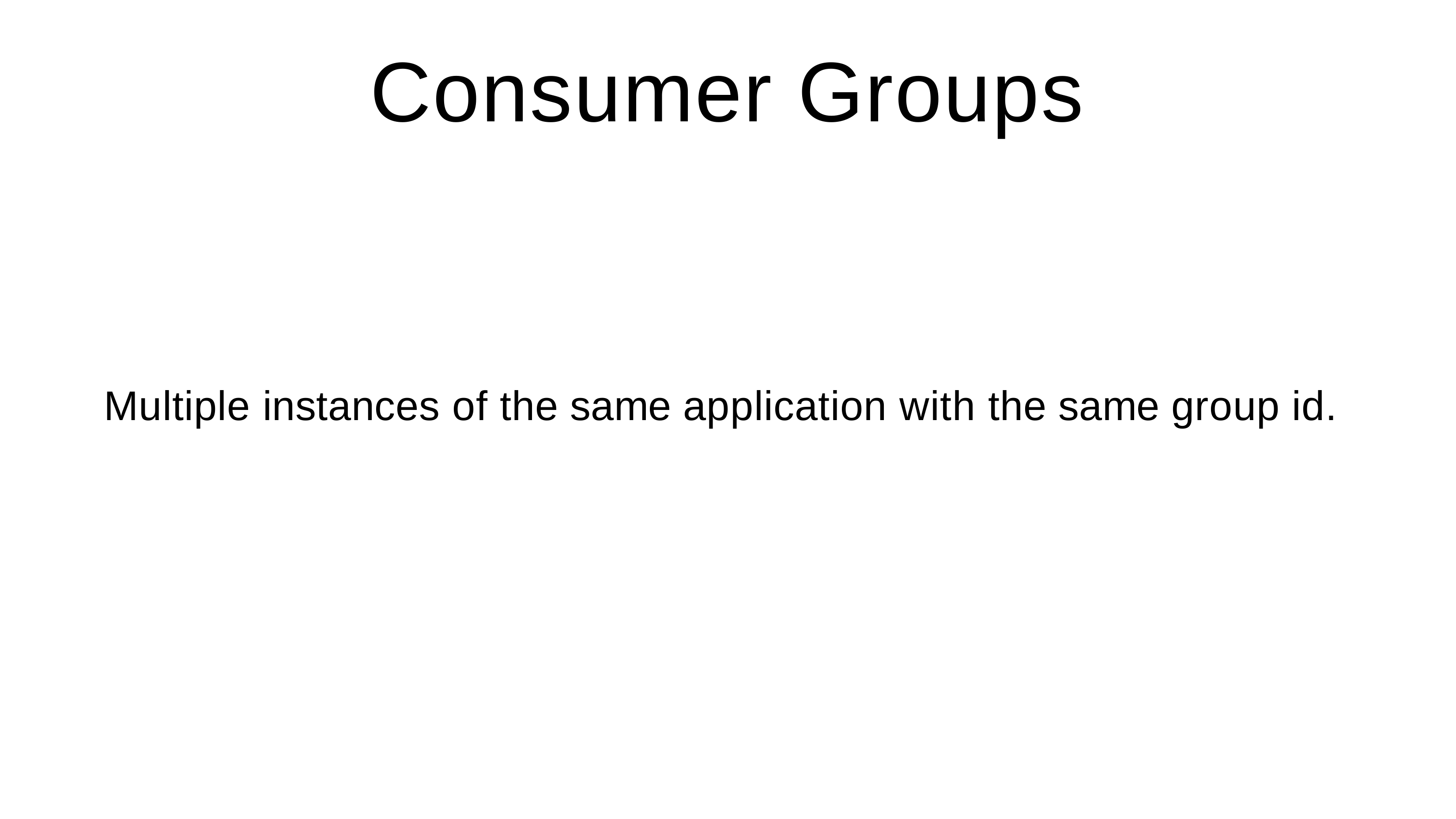

# Consumer Groups
Multiple instances of the same application with the same group id.